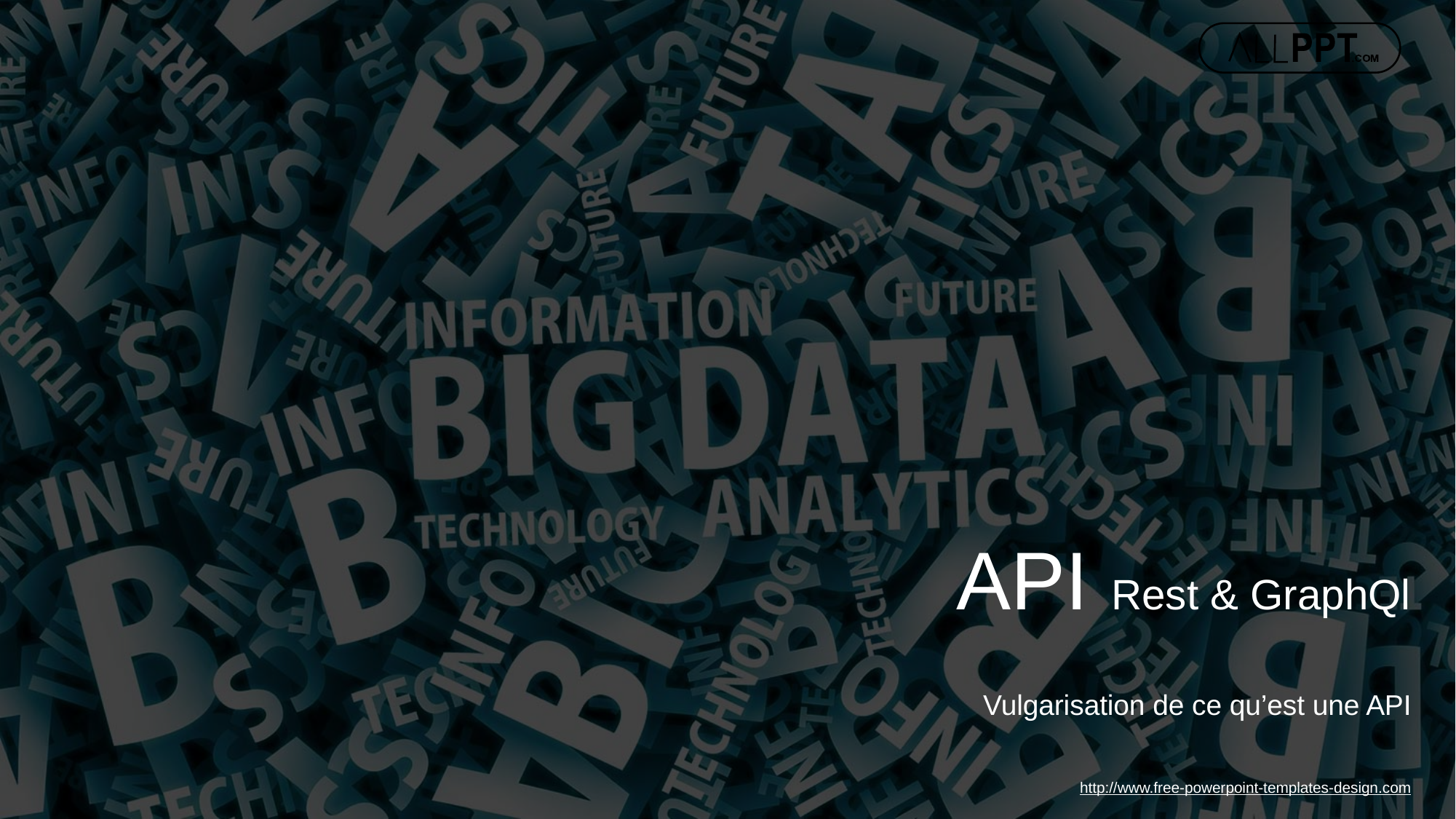

API Rest & GraphQl
Vulgarisation de ce qu’est une API
http://www.free-powerpoint-templates-design.com